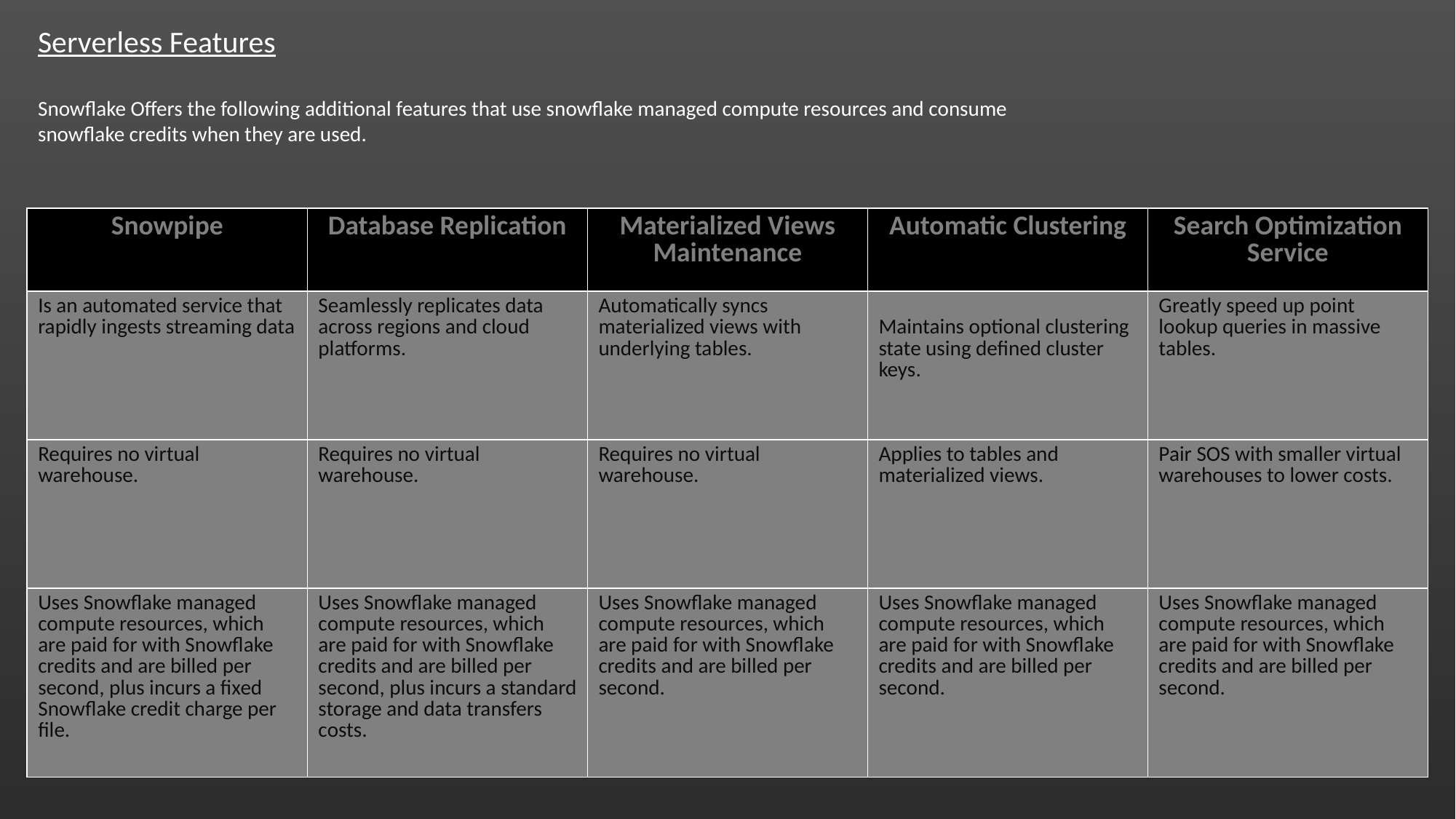

Serverless Features
Snowflake Offers the following additional features that use snowflake managed compute resources and consume snowflake credits when they are used.
| Snowpipe | Database Replication | Materialized Views Maintenance | Automatic Clustering | Search Optimization Service |
| --- | --- | --- | --- | --- |
| Is an automated service that rapidly ingests streaming data | Seamlessly replicates data across regions and cloud platforms. | Automatically syncs materialized views with underlying tables. | Maintains optional clustering state using defined cluster keys. | Greatly speed up point lookup queries in massive tables. |
| Requires no virtual warehouse. | Requires no virtual warehouse. | Requires no virtual warehouse. | Applies to tables and materialized views. | Pair SOS with smaller virtual warehouses to lower costs. |
| Uses Snowflake managed compute resources, which are paid for with Snowflake credits and are billed per second, plus incurs a fixed Snowflake credit charge per file. | Uses Snowflake managed compute resources, which are paid for with Snowflake credits and are billed per second, plus incurs a standard storage and data transfers costs. | Uses Snowflake managed compute resources, which are paid for with Snowflake credits and are billed per second. | Uses Snowflake managed compute resources, which are paid for with Snowflake credits and are billed per second. | Uses Snowflake managed compute resources, which are paid for with Snowflake credits and are billed per second. |